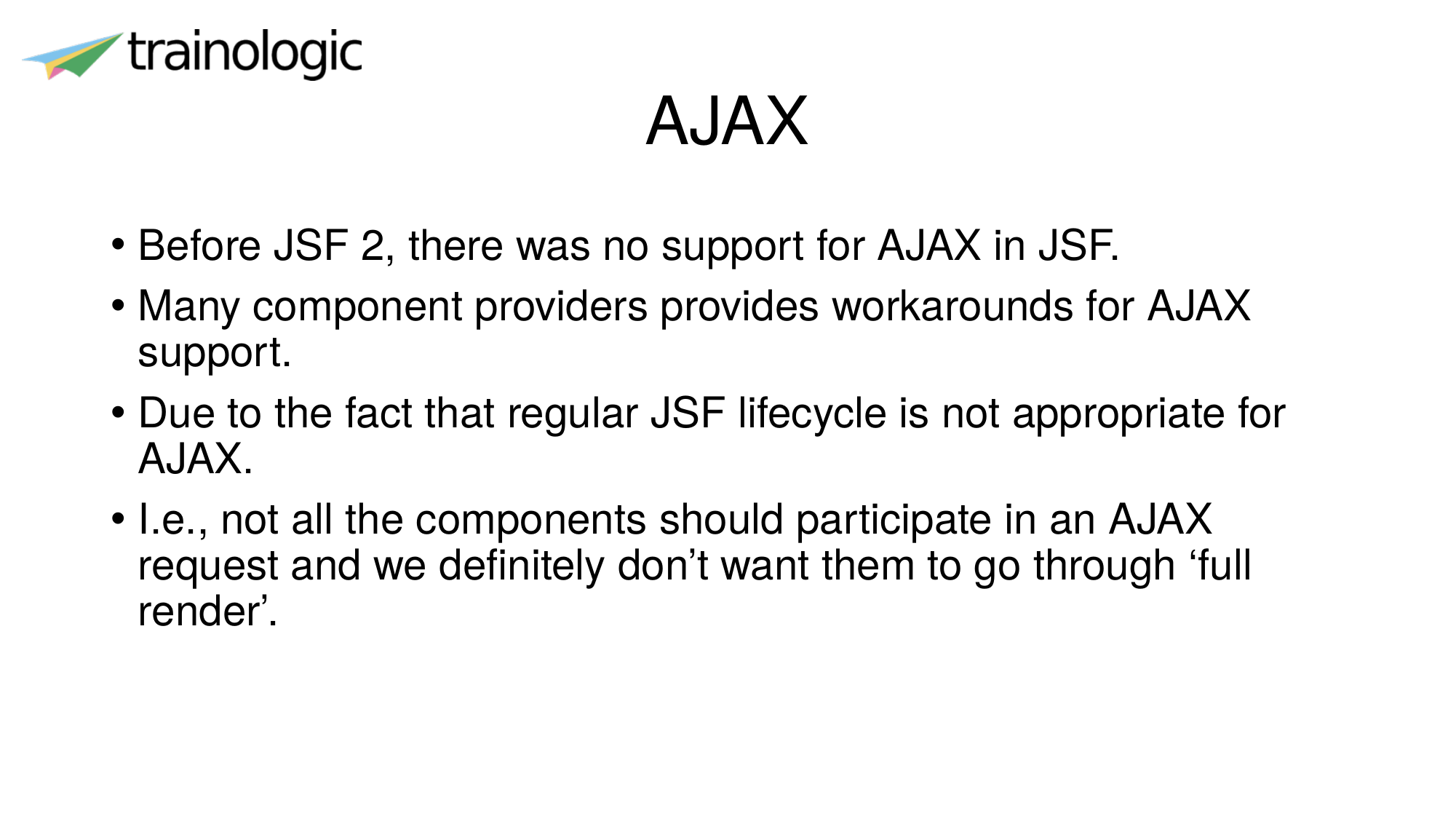

# AJAX
Before JSF 2, there was no support for AJAX in JSF.
Many component providers provides workarounds for AJAX support.
Due to the fact that regular JSF lifecycle is not appropriate for AJAX.
I.e., not all the components should participate in an AJAX request and we definitely don’t want them to go through ‘full render’.